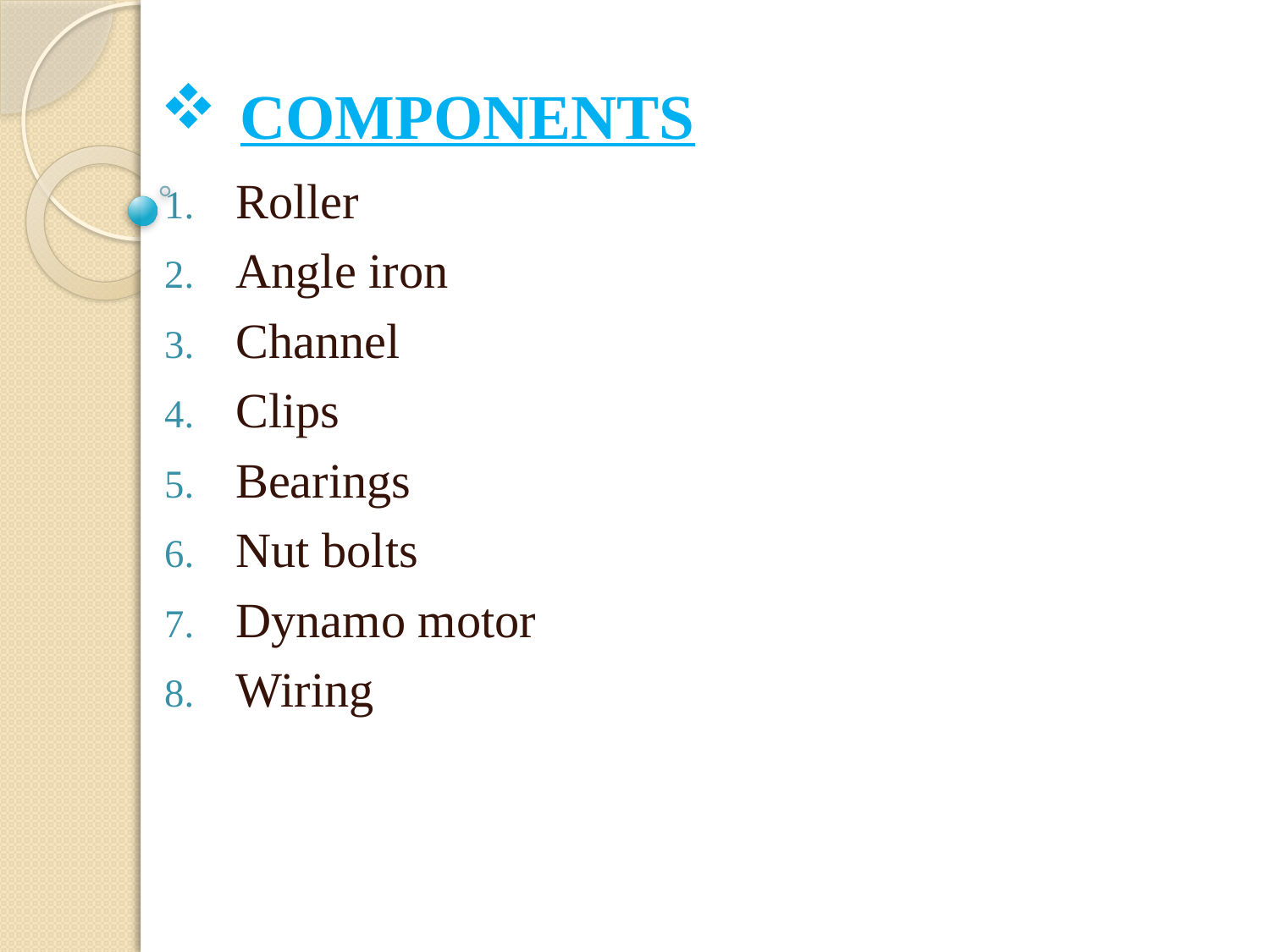

# COMPONENTS
Roller
Angle iron
Channel
Clips
Bearings
Nut bolts
Dynamo motor
Wiring